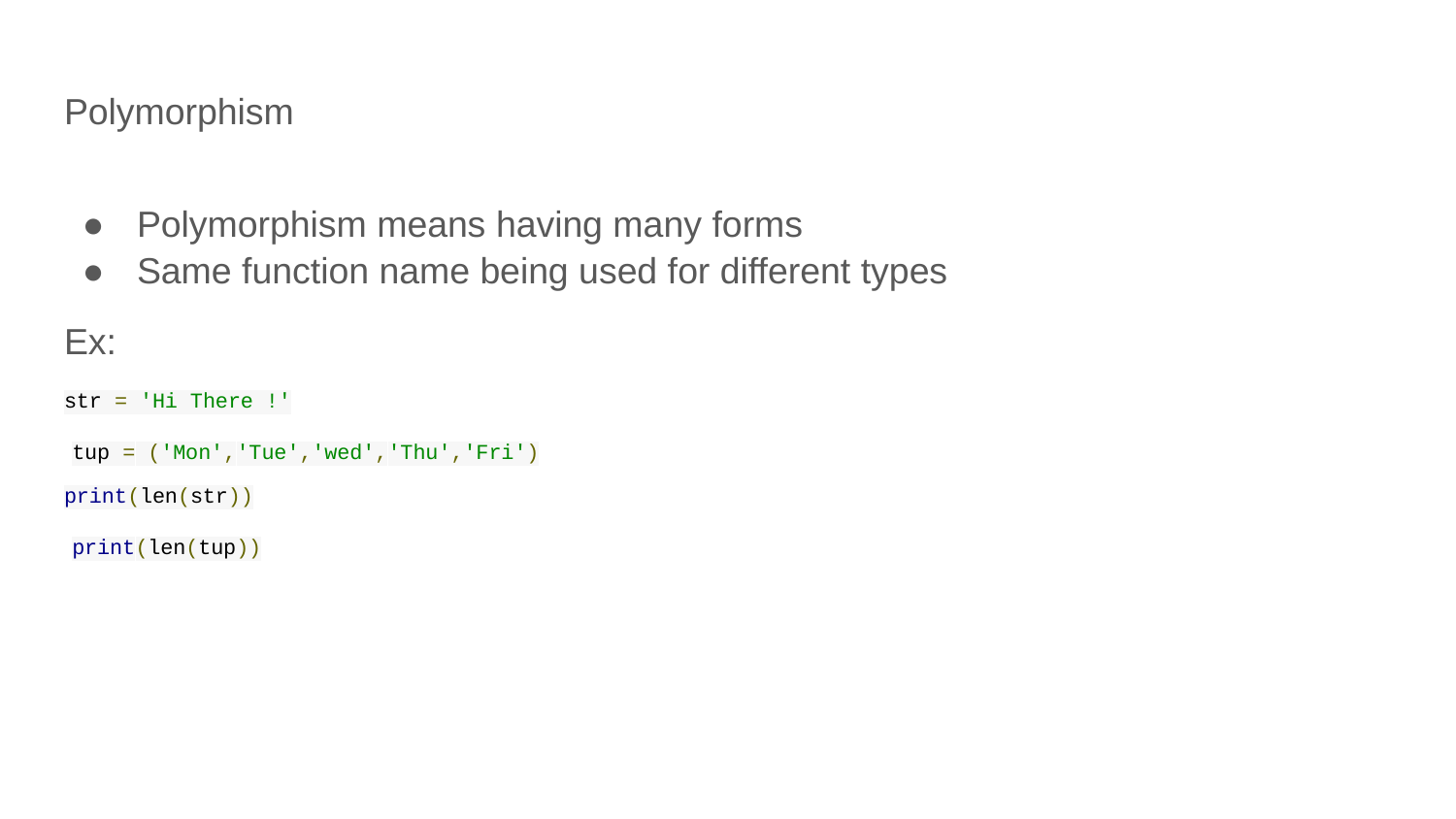

# Polymorphism
Polymorphism means having many forms
Same function name being used for different types
Ex:
str = 'Hi There !'
tup = ('Mon','Tue','wed','Thu','Fri')
print(len(str))
print(len(tup))